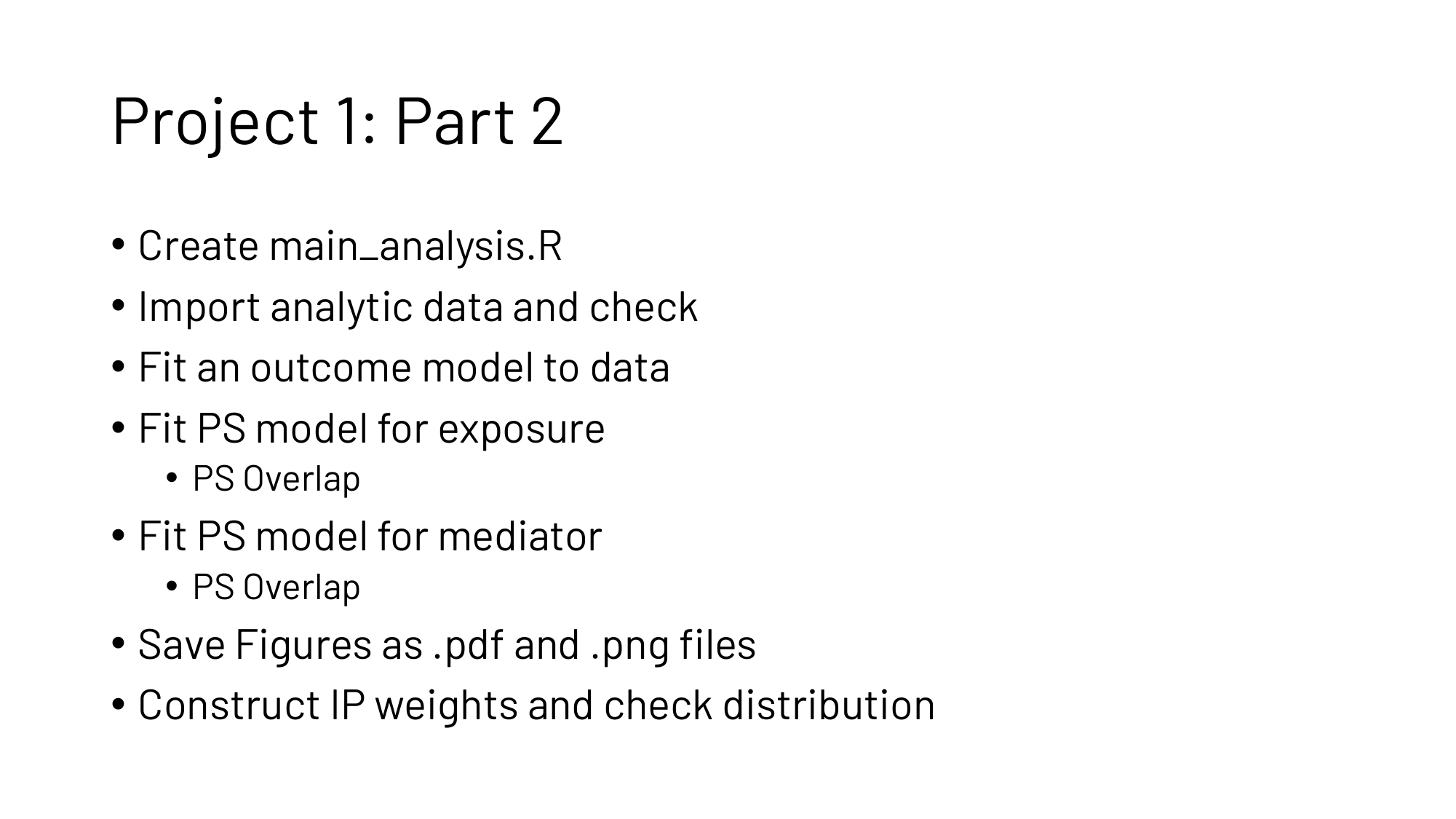

# Project 1: Part 2
Create main_analysis.R
Import analytic data and check
Fit an outcome model to data
Fit PS model for exposure
PS Overlap
Fit PS model for mediator
PS Overlap
Save Figures as .pdf and .png files
Construct IP weights and check distribution